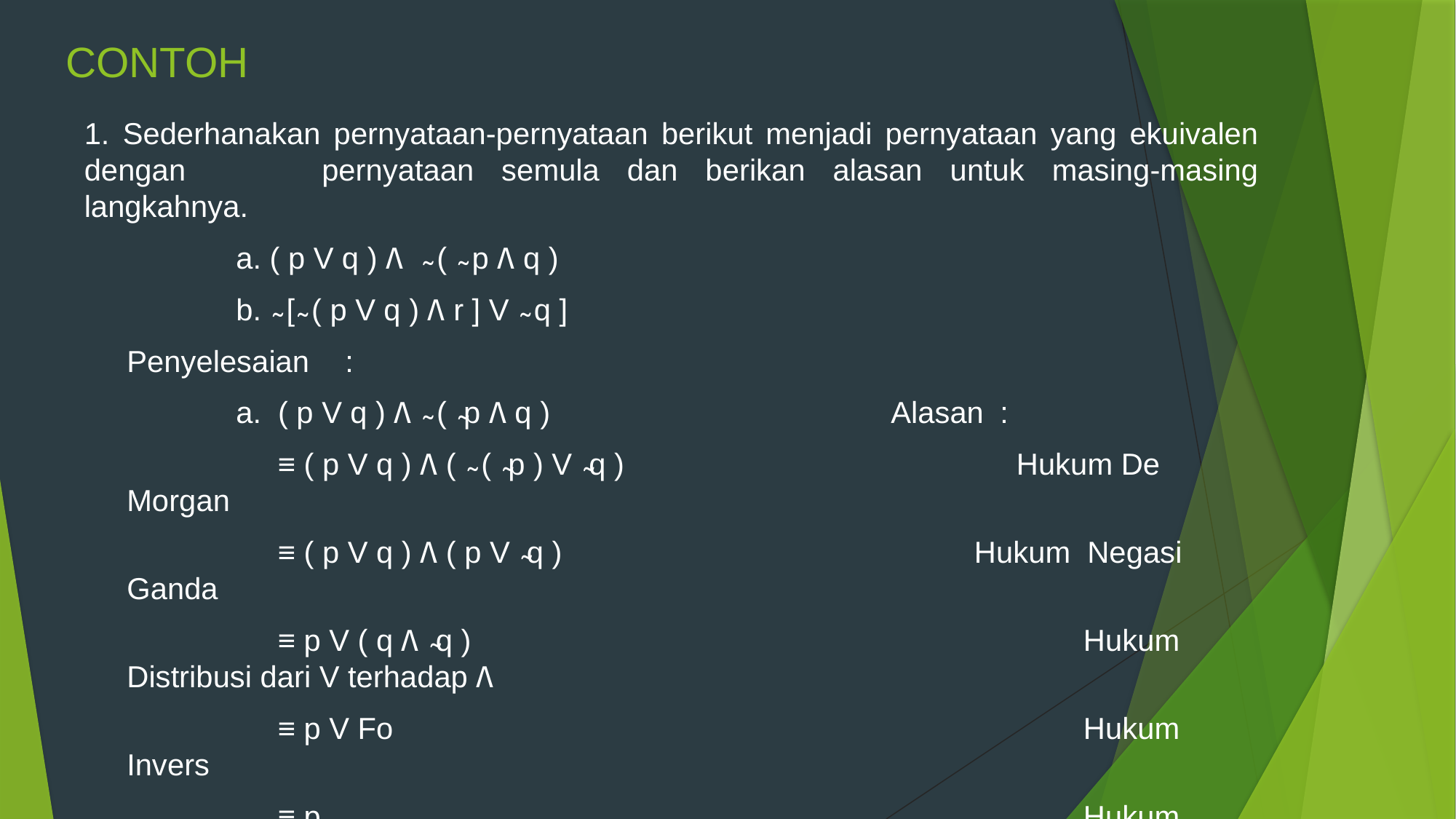

# CONTOH
1. Sederhanakan pernyataan-pernyataan berikut menjadi pernyataan yang ekuivalen dengan 	pernyataan semula dan berikan alasan untuk masing-masing langkahnya.
	a. ( p V q ) Λ   ̴ (  ̴ p Λ q )
	b.  ̴ [ ̴ ( p V q ) Λ r ] V  ̴ q ]
Penyelesaian	:
	a.  ( p V q ) Λ  ̴ (  ̴p Λ q )				Alasan	:
	     ≡ ( p V q ) Λ (  ̴ (  ̴p ) V  ̴q )			               Hukum De Morgan
	     ≡ ( p V q ) Λ ( p V  ̴q )			                       Hukum  Negasi Ganda
	     ≡ p V ( q Λ  ̴q )				                       Hukum Distribusi dari V terhadap Λ
	     ≡ p V Fo 					                       Hukum Invers
	     ≡ p						                       Hukum Identitas
 Jadi, ( p V q ) Λ  ̴ (  ̴p Λ q ) ≡ p